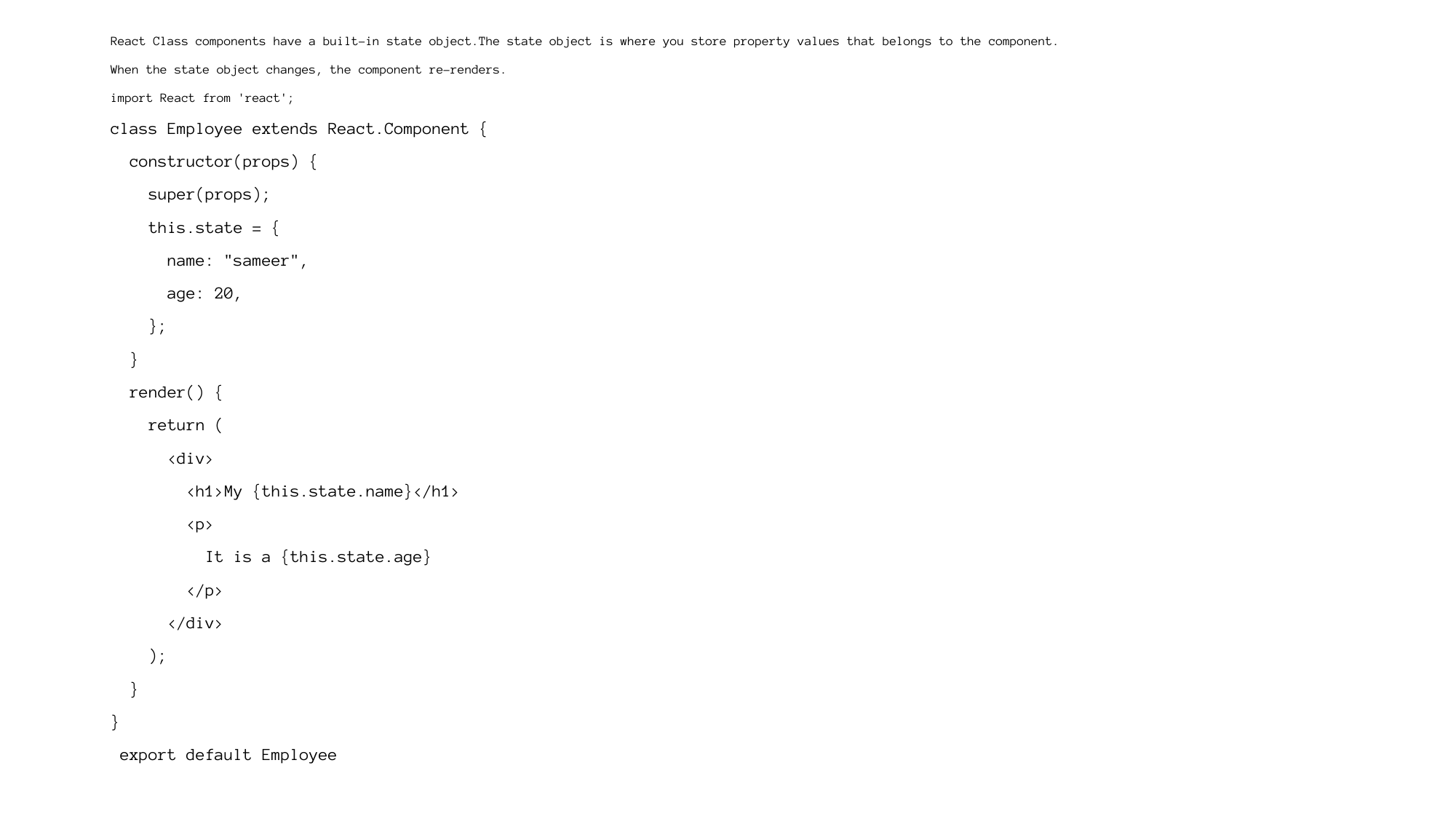

React Class components have a built-in state object.The state object is where you store property values that belongs to the component.
When the state object changes, the component re-renders.
import React from 'react';
class Employee extends React.Component {
  constructor(props) {
    super(props);
    this.state = {
      name: "sameer",
      age: 20,
    };
  }
  render() {
    return (
      <div>
        <h1>My {this.state.name}</h1>
        <p>
          It is a {this.state.age}
        </p>
      </div>
    );
  }
}
 export default Employee